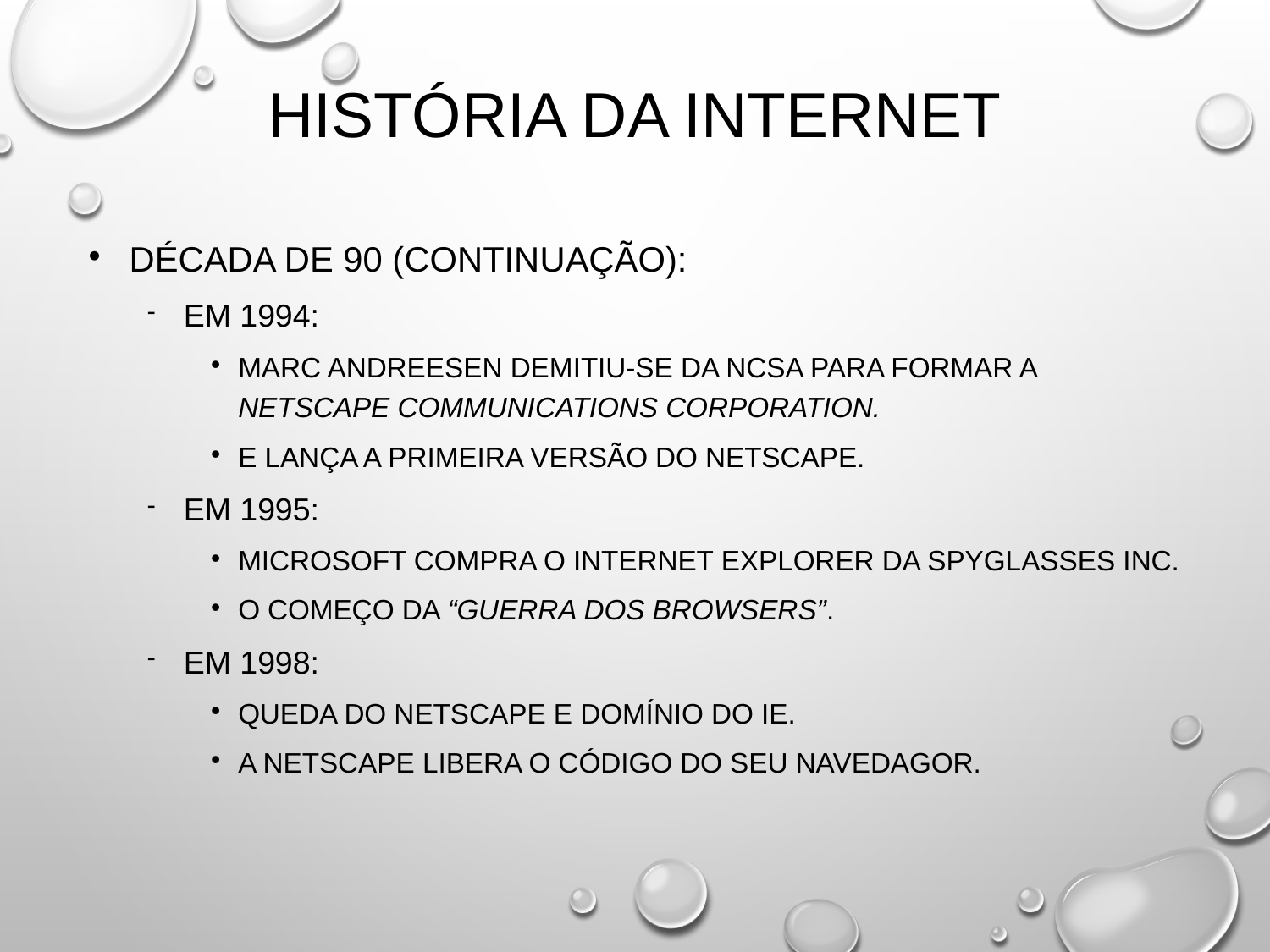

# História da Internet
Década de 90 (continuação):
Em 1994:
Marc Andreesen demitiu-se da NCSA para formar a Netscape Communications Corporation.
E lança a primeira versão do Netscape.
Em 1995:
Microsoft compra o Internet Explorer da Spyglasses inc.
O começo da “guerra dos browsers”.
Em 1998:
Queda do Netscape e domínio do IE.
A Netscape libera o código do seu navedagor.